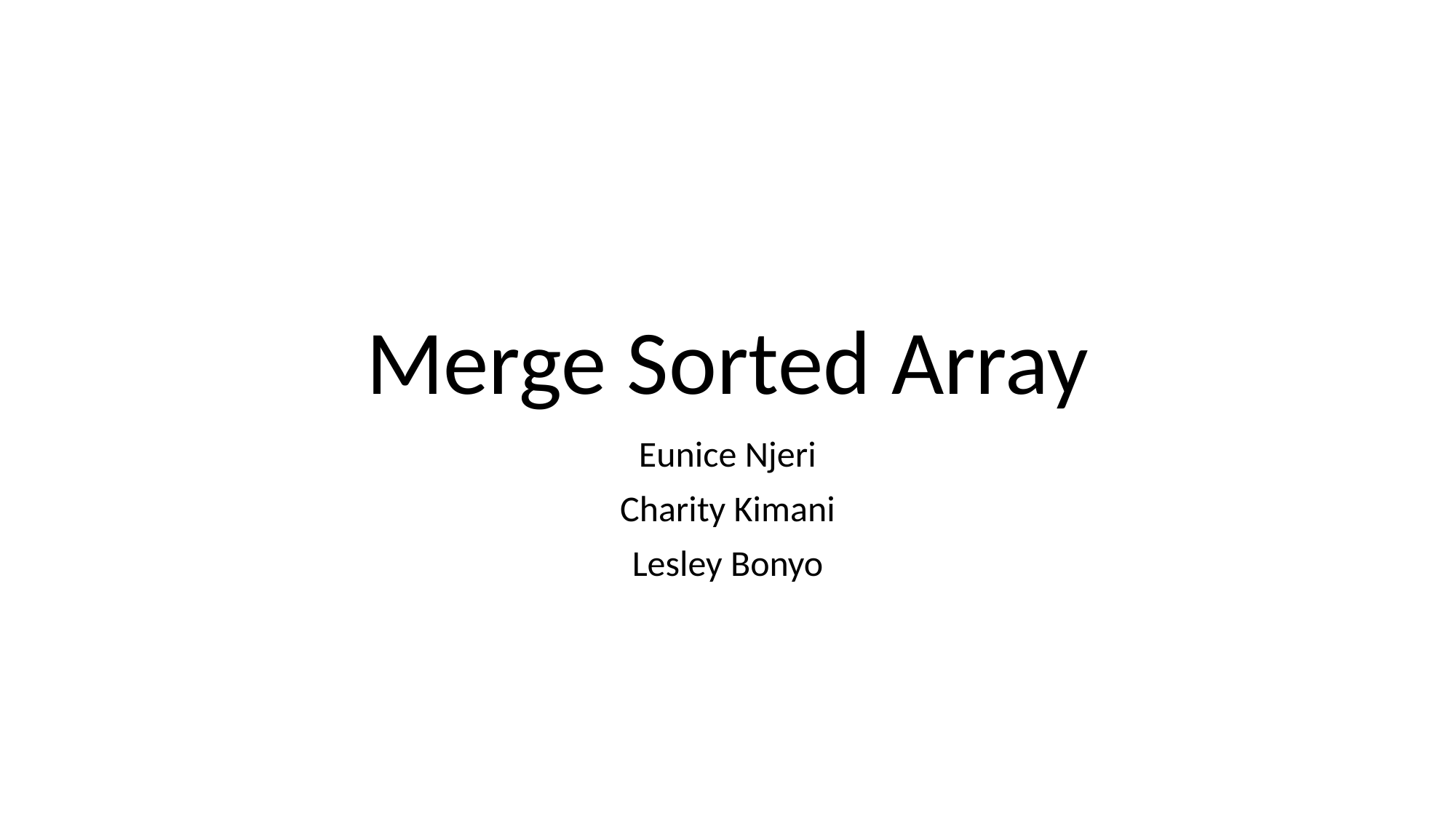

# Merge Sorted Array
Eunice Njeri
Charity Kimani
Lesley Bonyo